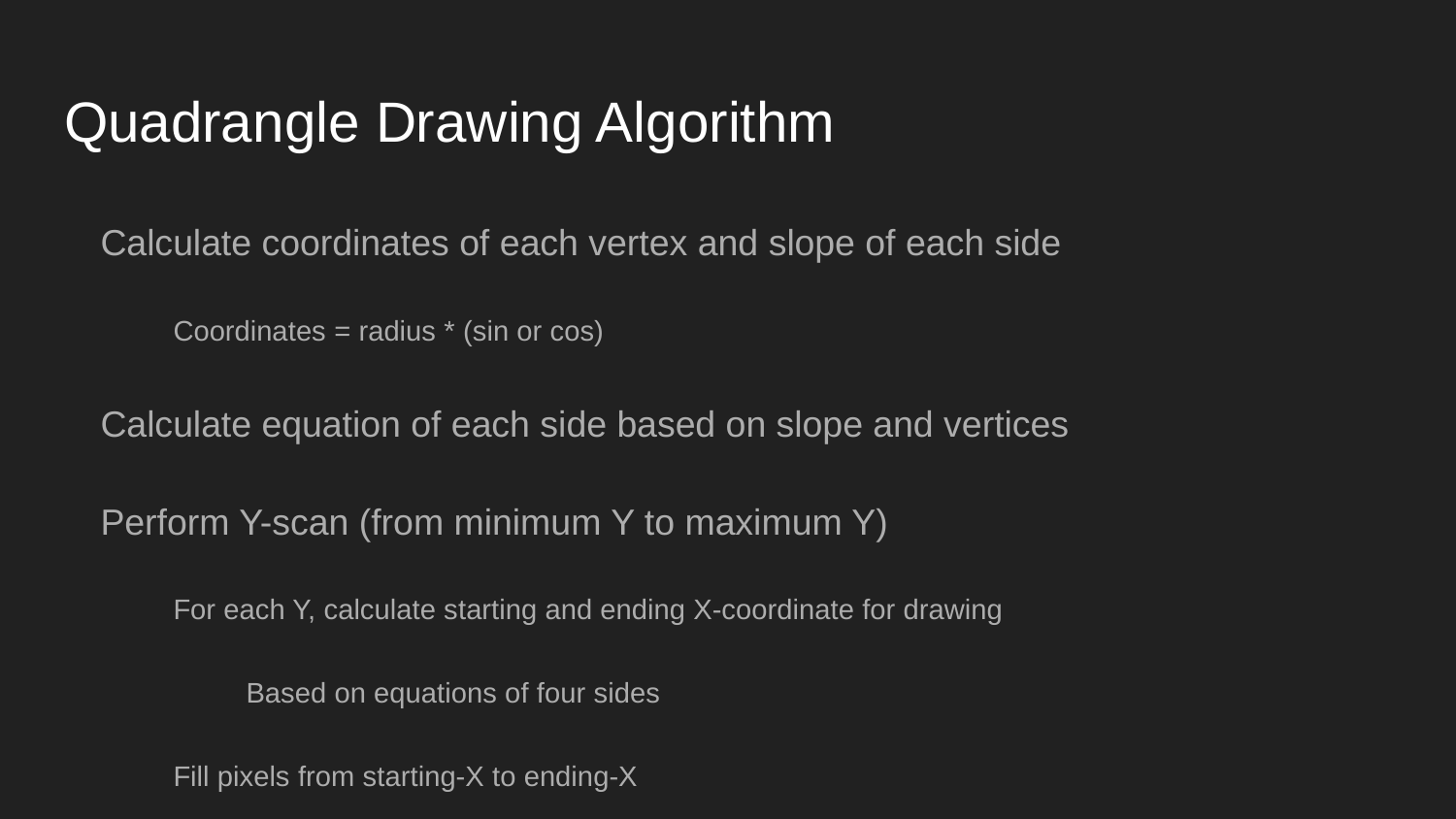

# Quadrangle Drawing Algorithm
Calculate coordinates of each vertex and slope of each side
Coordinates = radius * (sin or cos)
Calculate equation of each side based on slope and vertices
Perform Y-scan (from minimum Y to maximum Y)
For each Y, calculate starting and ending X-coordinate for drawing
Based on equations of four sides
Fill pixels from starting-X to ending-X